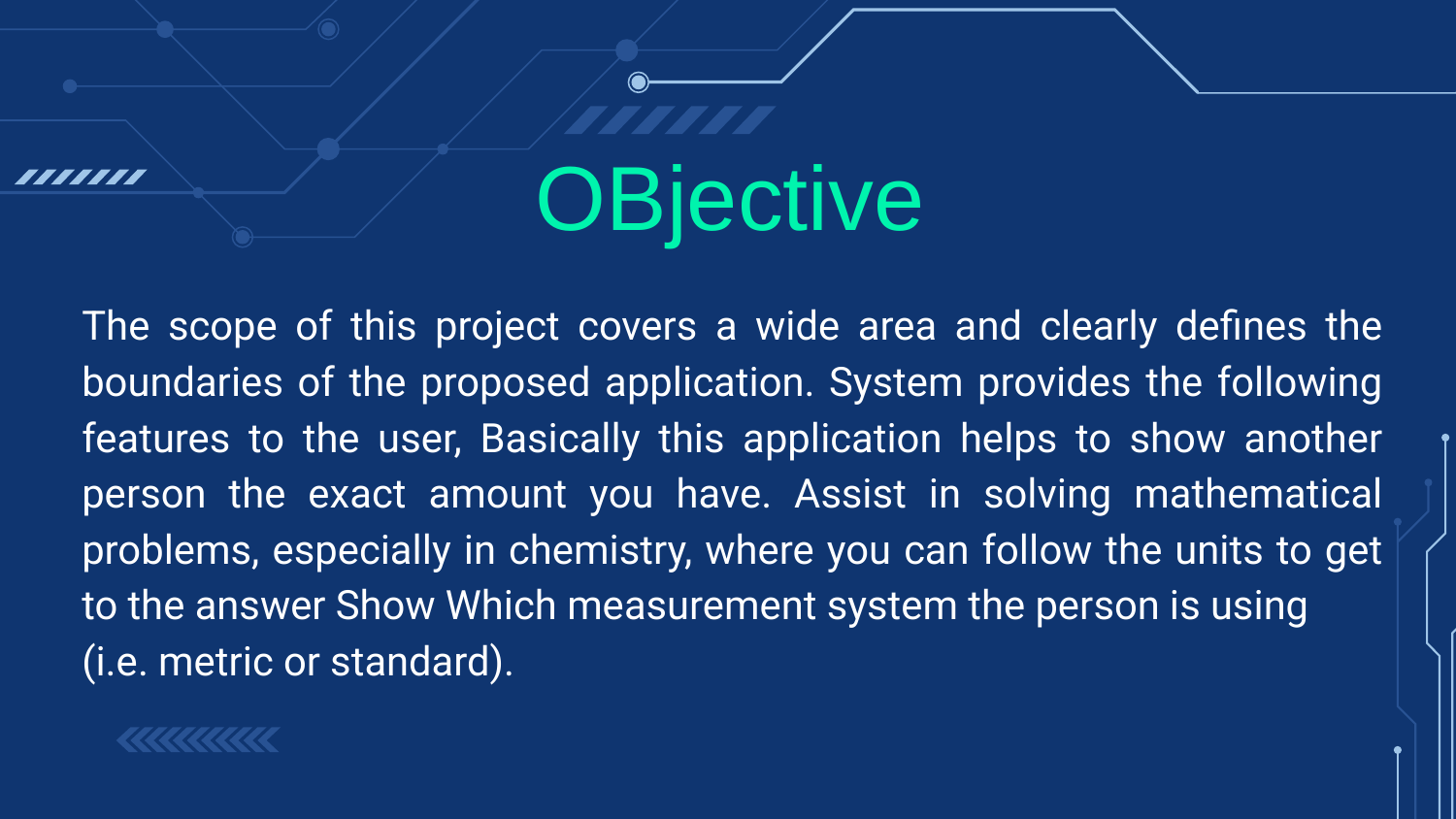

OBjective
The scope of this project covers a wide area and clearly defines the boundaries of the proposed application. System provides the following features to the user, Basically this application helps to show another person the exact amount you have. Assist in solving mathematical problems, especially in chemistry, where you can follow the units to get to the answer Show Which measurement system the person is using
(i.e. metric or standard).